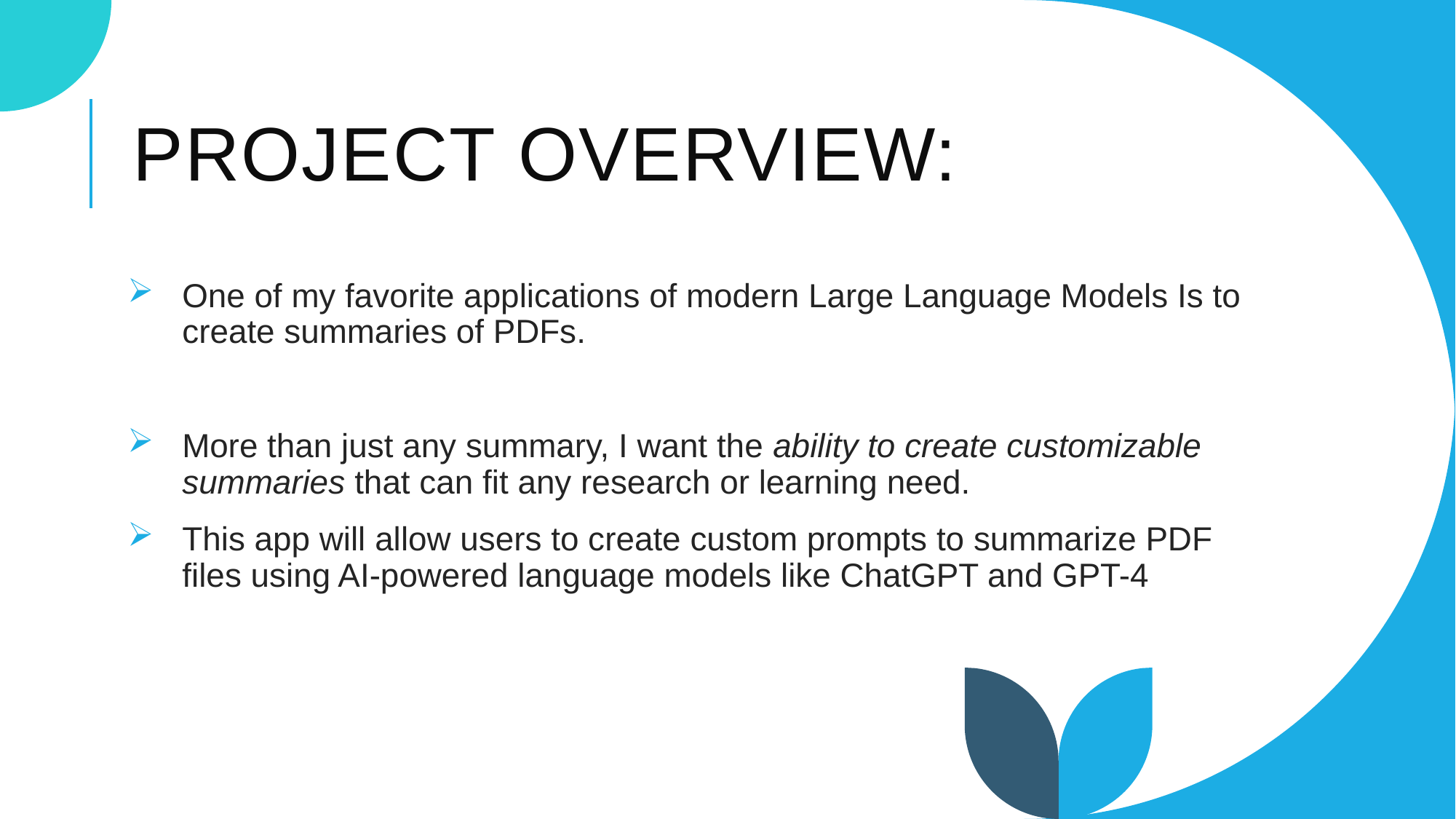

# Project overview:
One of my favorite applications of modern Large Language Models Is to create summaries of PDFs.

More than just any summary, I want the ability to create customizable summaries that can fit any research or learning need.
This app will allow users to create custom prompts to summarize PDF files using AI-powered language models like ChatGPT and GPT-4